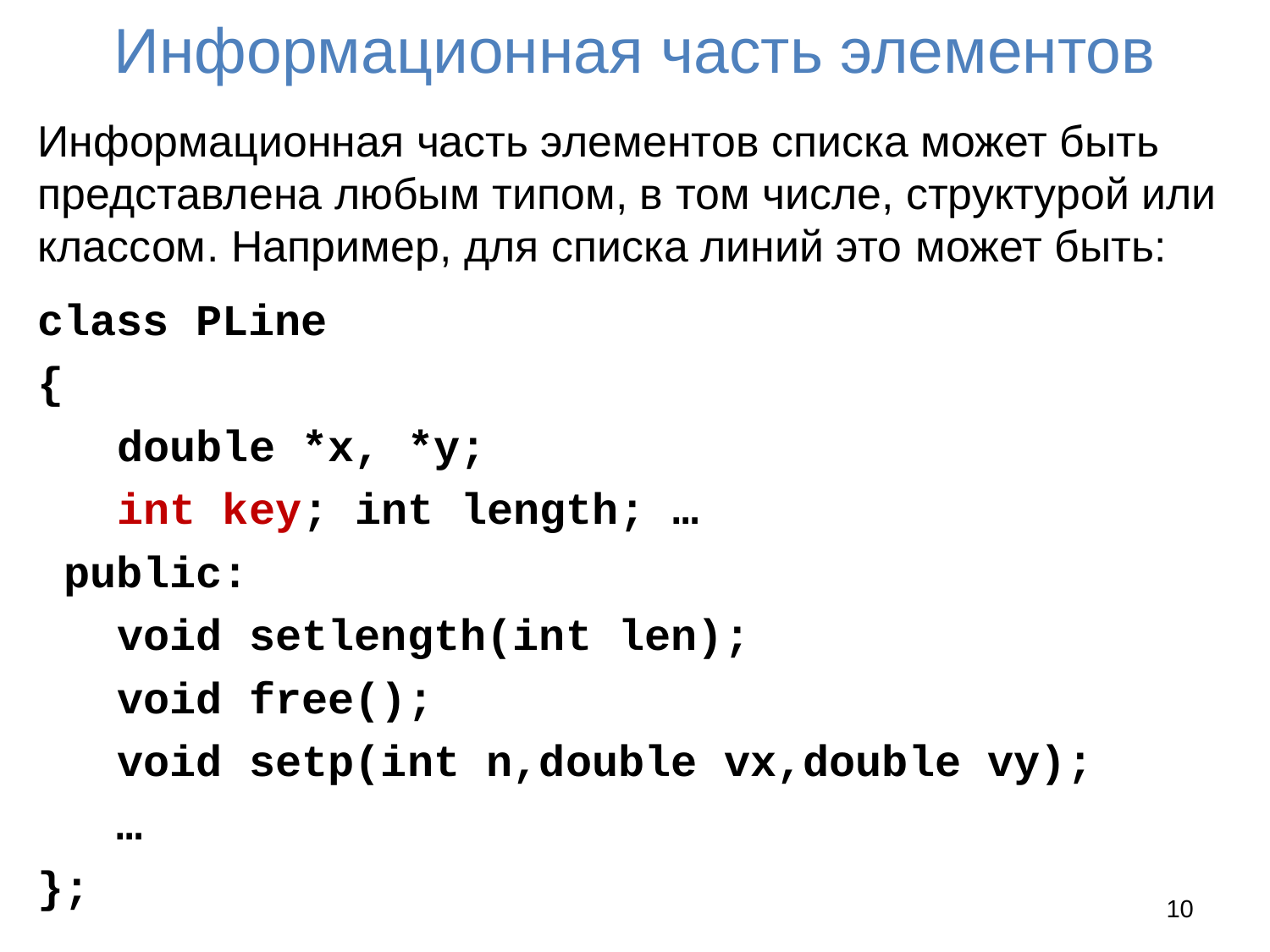

# Информационная часть элементов
Информационная часть элементов списка может быть представлена любым типом, в том числе, структурой или классом. Например, для списка линий это может быть:
class PLine
{
   double *x, *y;
   int key; int length; …
 public:
   void setlength(int len);
   void free();
   void setp(int n,double vx,double vy);
   …
};

10